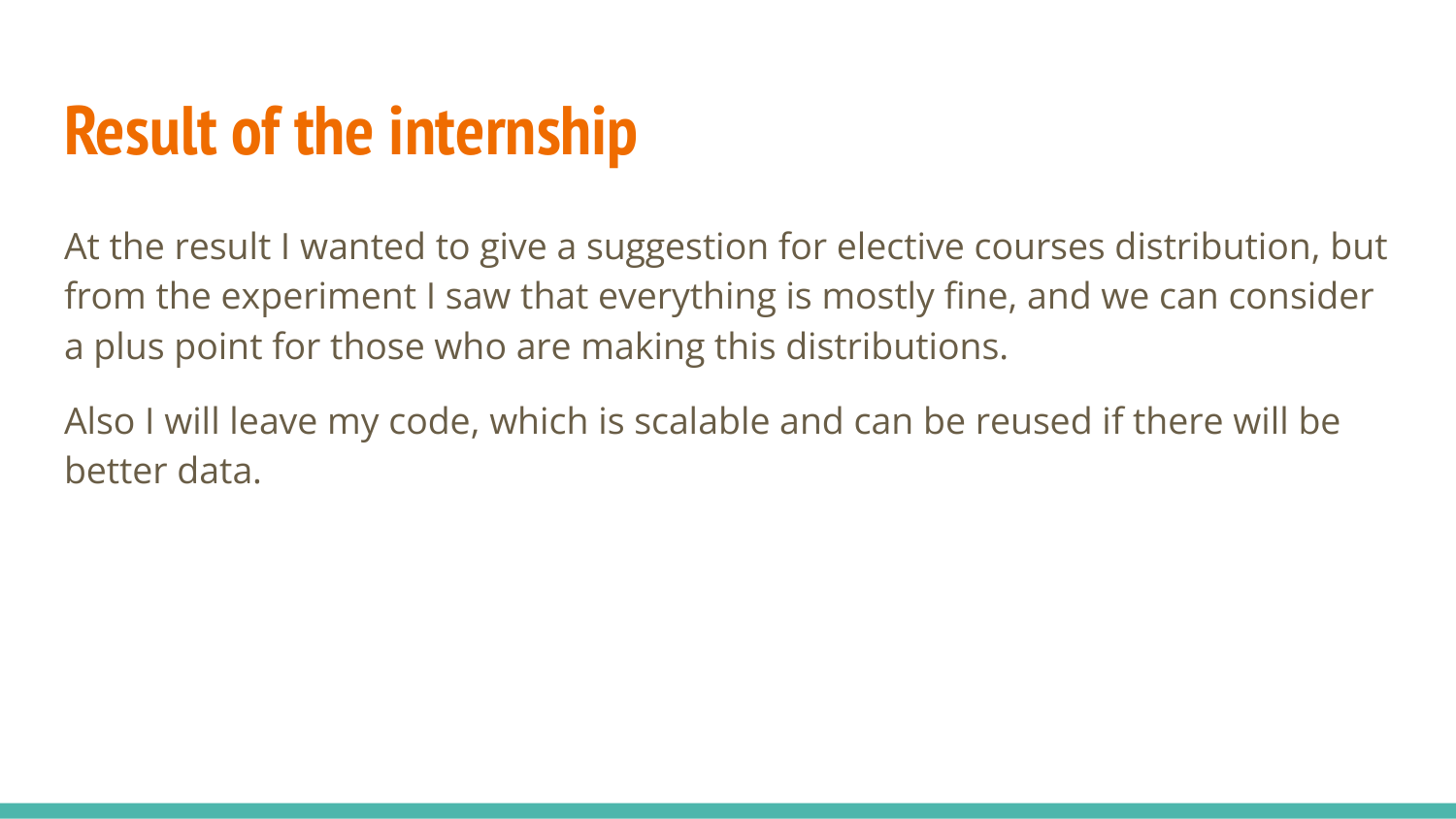

# Result of the internship
At the result I wanted to give a suggestion for elective courses distribution, but from the experiment I saw that everything is mostly fine, and we can consider a plus point for those who are making this distributions.
Also I will leave my code, which is scalable and can be reused if there will be better data.